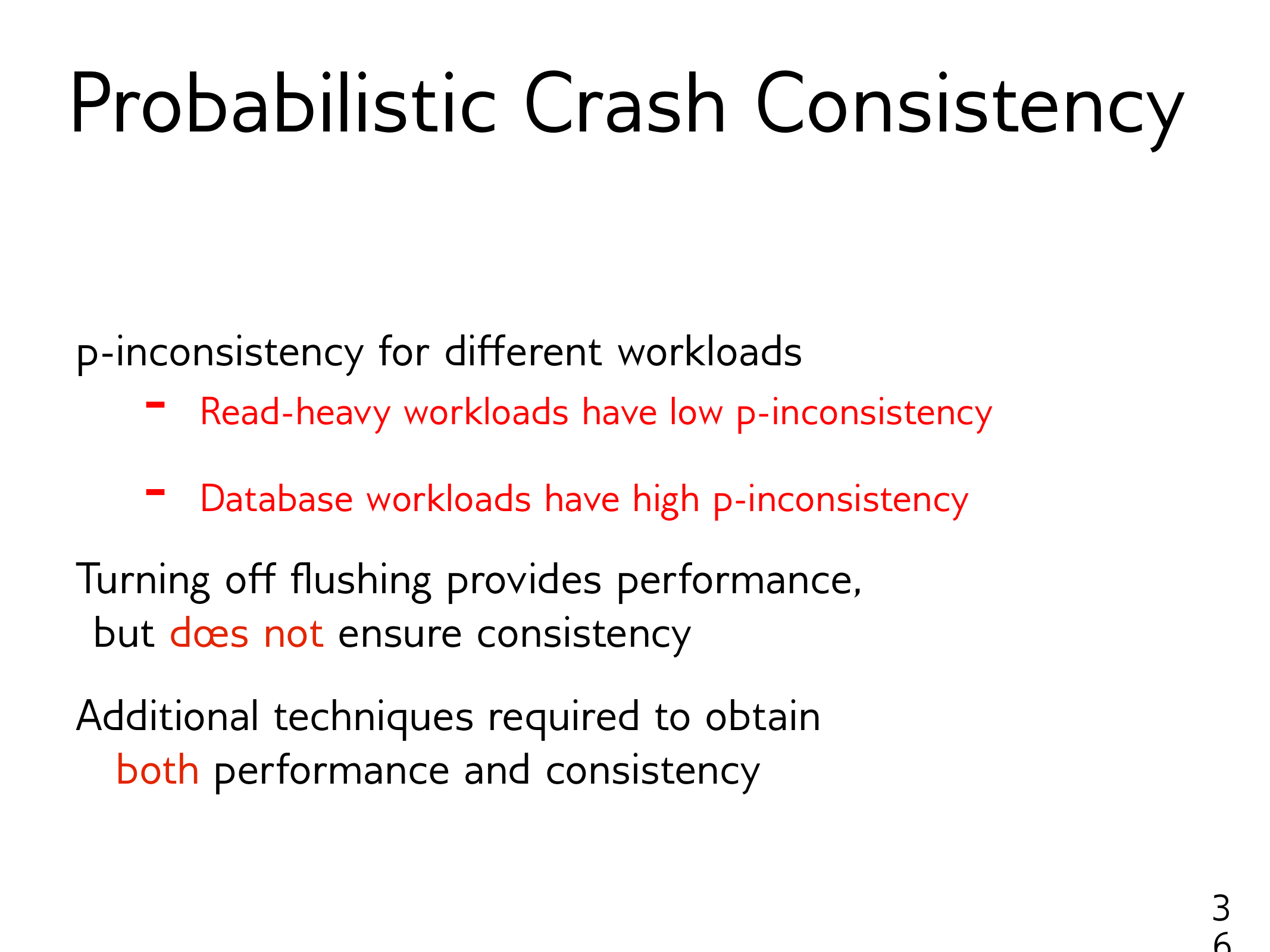

# Probabilistic Crash Consistency
p-inconsistency for different workloads
Read-heavy workloads have low p-inconsistency
Database workloads have high p-inconsistency
Turning off flushing provides performance,
     but does not ensure consistency
Additional techniques required to obtain
	both performance and consistency
36